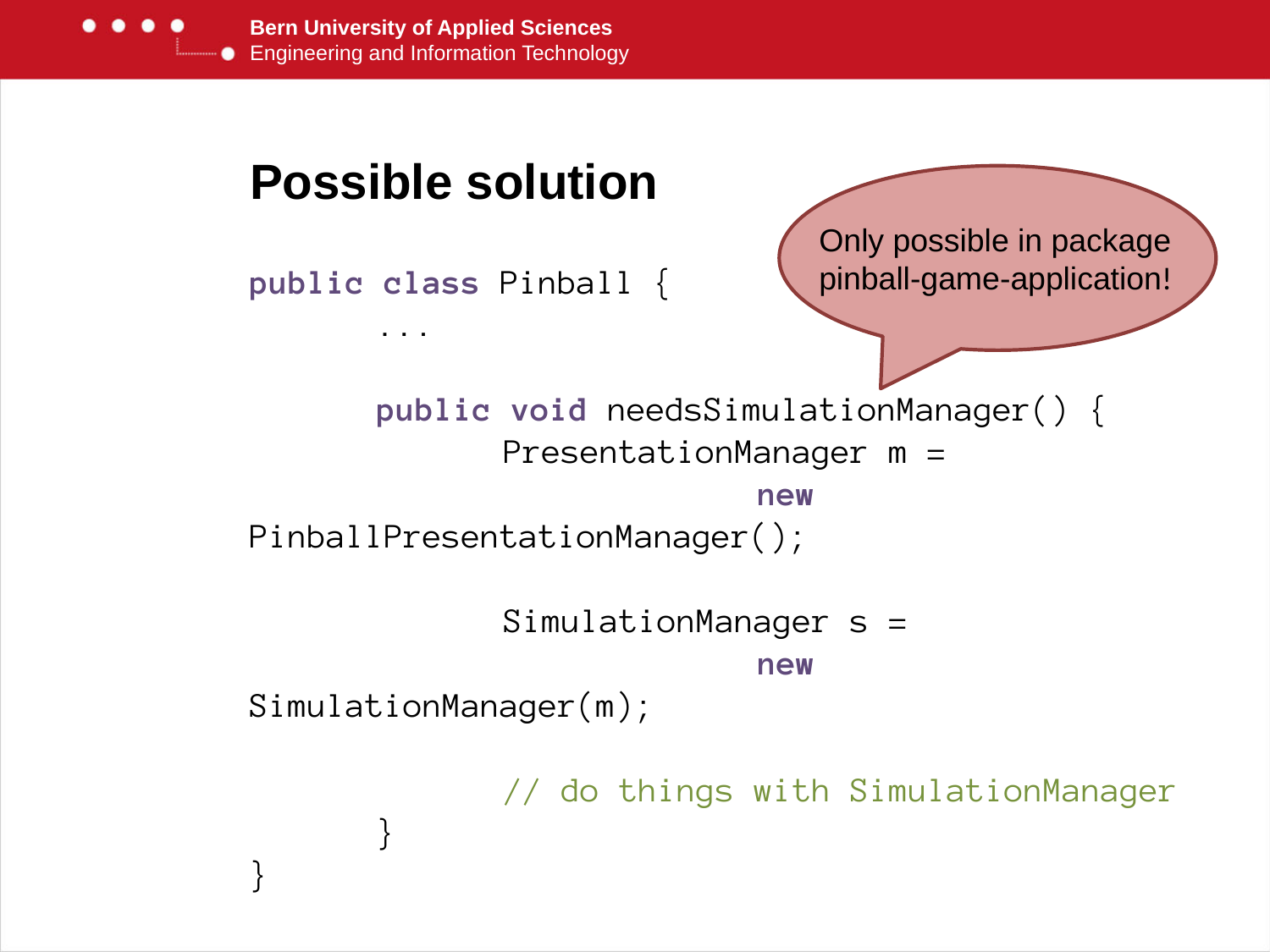

# Possible solution

Only possible in package
pinball-game-application!
public class Pinball {
	...

	public void needsSimulationManager() {
		PresentationManager m =
				new PinballPresentationManager();

		SimulationManager s =
				new SimulationManager(m);

		// do things with SimulationManager
	}
}